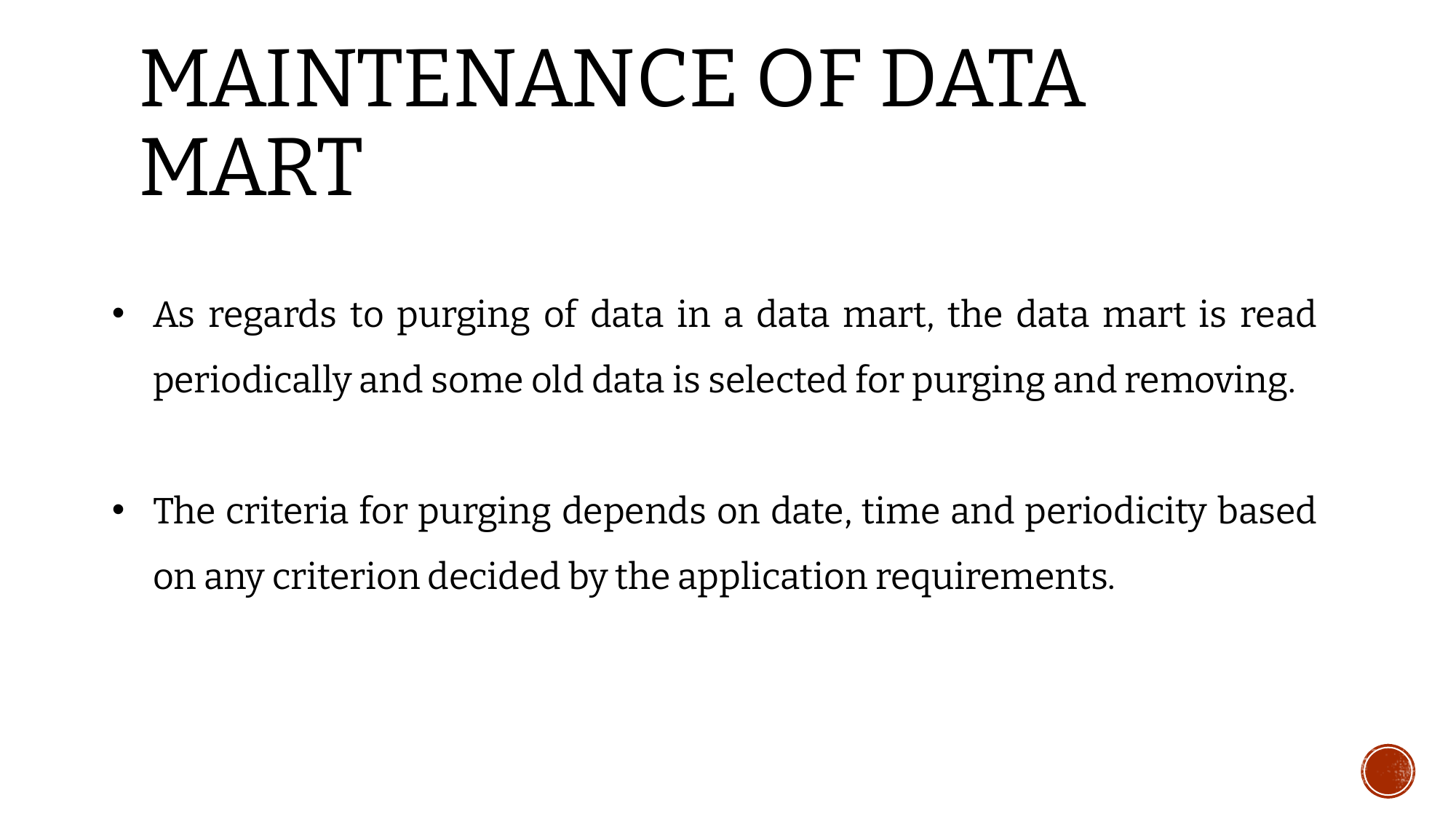

# Maintenance of data mart
As regards to purging of data in a data mart, the data mart is read periodically and some old data is selected for purging and removing.

The criteria for purging depends on date, time and periodicity based on any criterion decided by the application requirements.